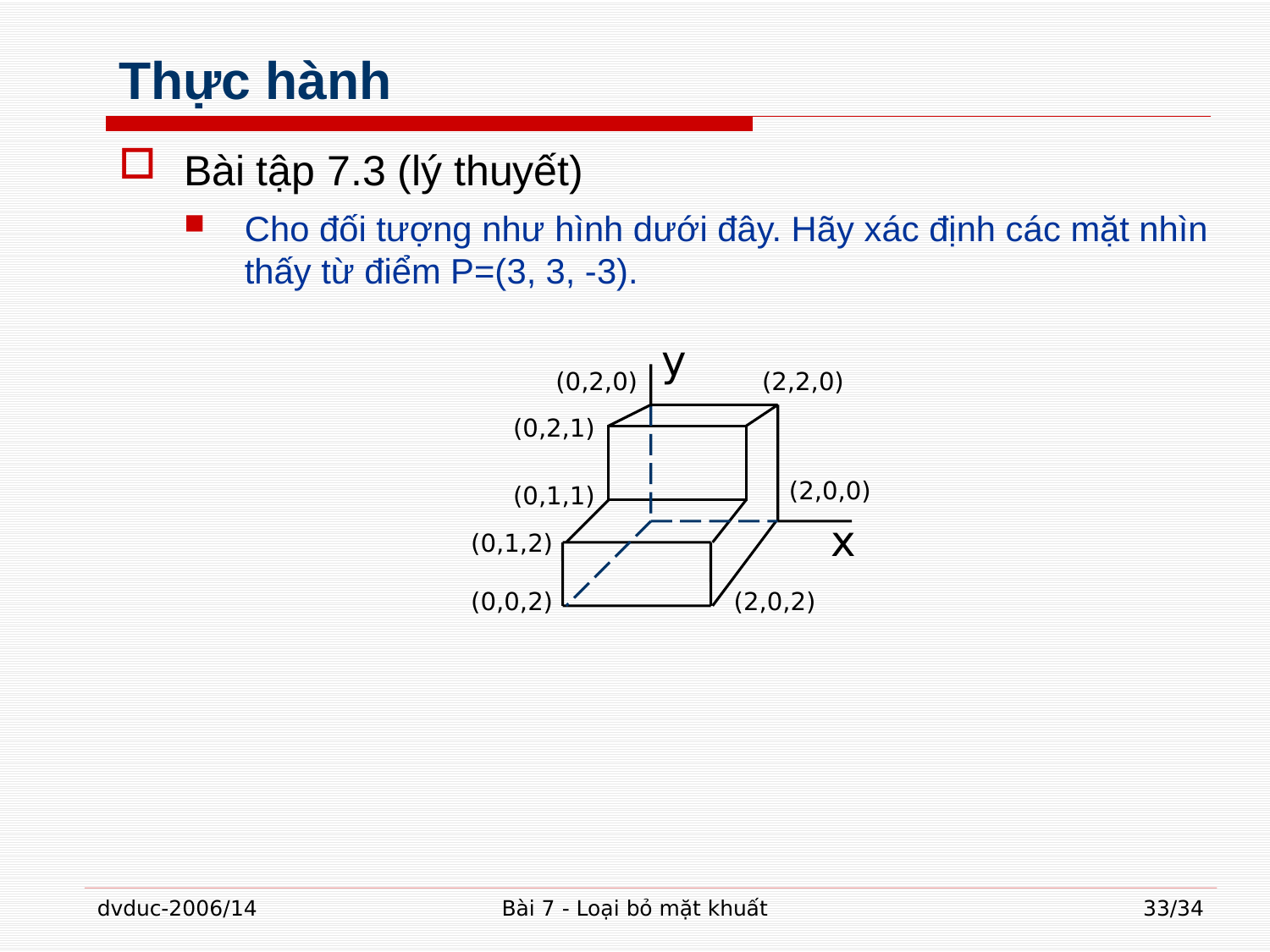

# Thực hành
Bài tập 7.3 (lý thuyết)
Cho đối tượng như hình dưới đây. Hãy xác định các mặt nhìn thấy từ điểm P=(3, 3, -3).

y
(0,2,0)
(2,2,0)

(0,2,1)

(2,0,0)
(0,1,1)

x
(0,1,2)

(0,0,2)
(2,0,2)

dvduc-2006/14
Bài 7 - Loại bỏ mặt khuất
33/34